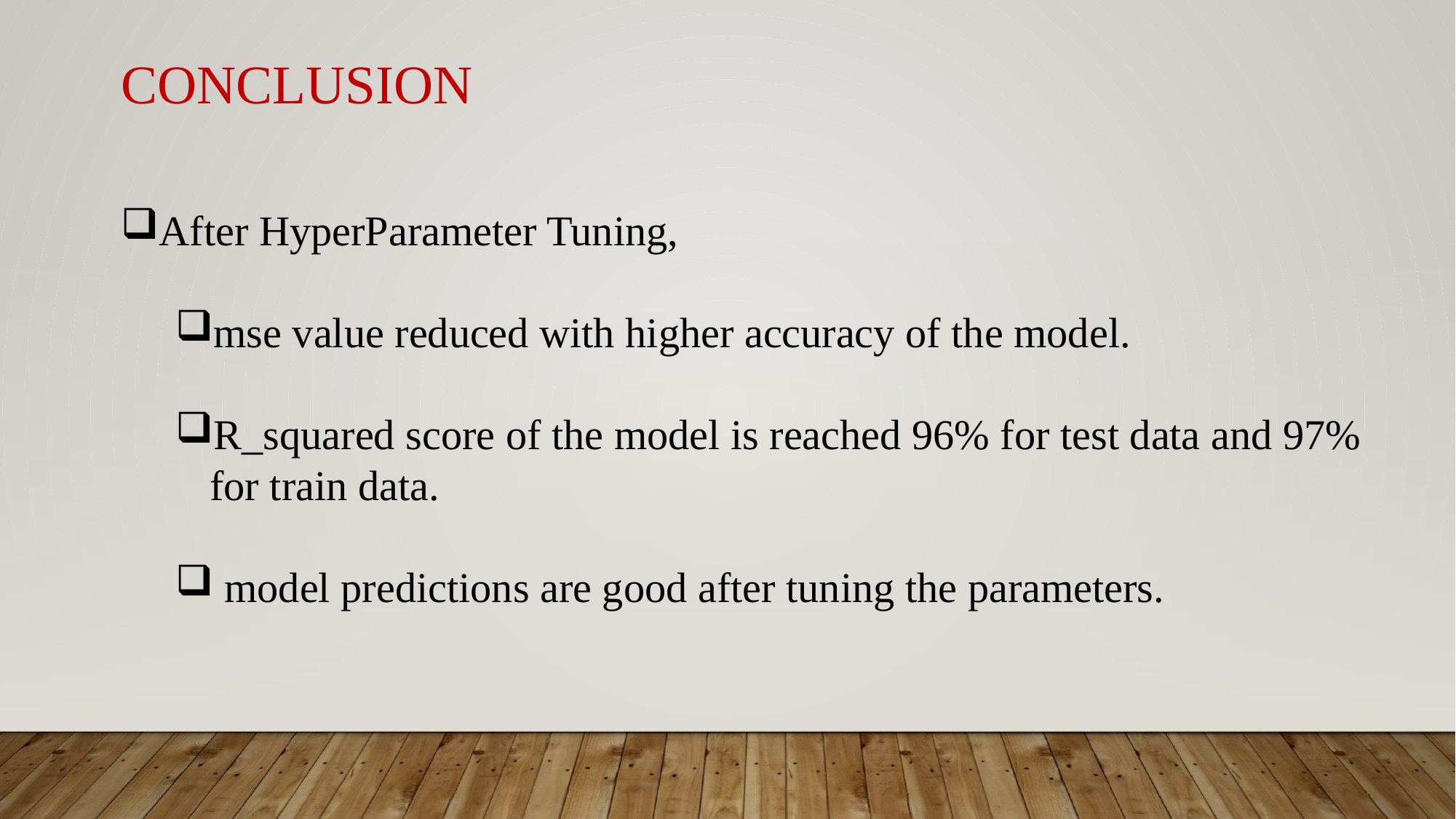

CONCLUSION
After HyperParameter Tuning,

mse value reduced with higher accuracy of the model.

R_squared score of the model is reached 96% for test data and 97% for train data.

 model predictions are good after tuning the parameters.